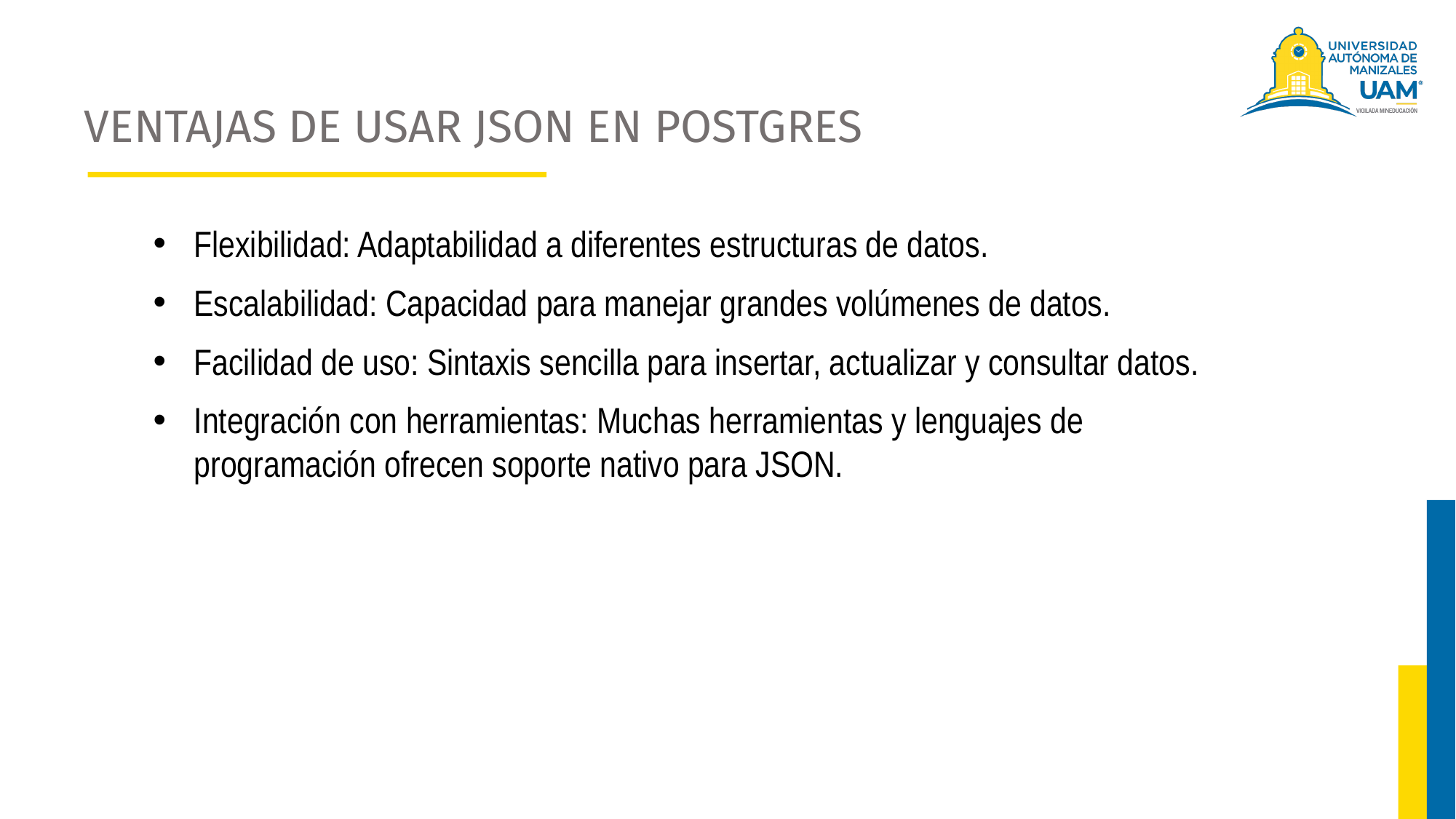

# VENTAJAS DE USAR JSON EN POSTGRES

Flexibilidad: Adaptabilidad a diferentes estructuras de datos.
Escalabilidad: Capacidad para manejar grandes volúmenes de datos.
Facilidad de uso: Sintaxis sencilla para insertar, actualizar y consultar datos.
Integración con herramientas: Muchas herramientas y lenguajes de programación ofrecen soporte nativo para JSON.